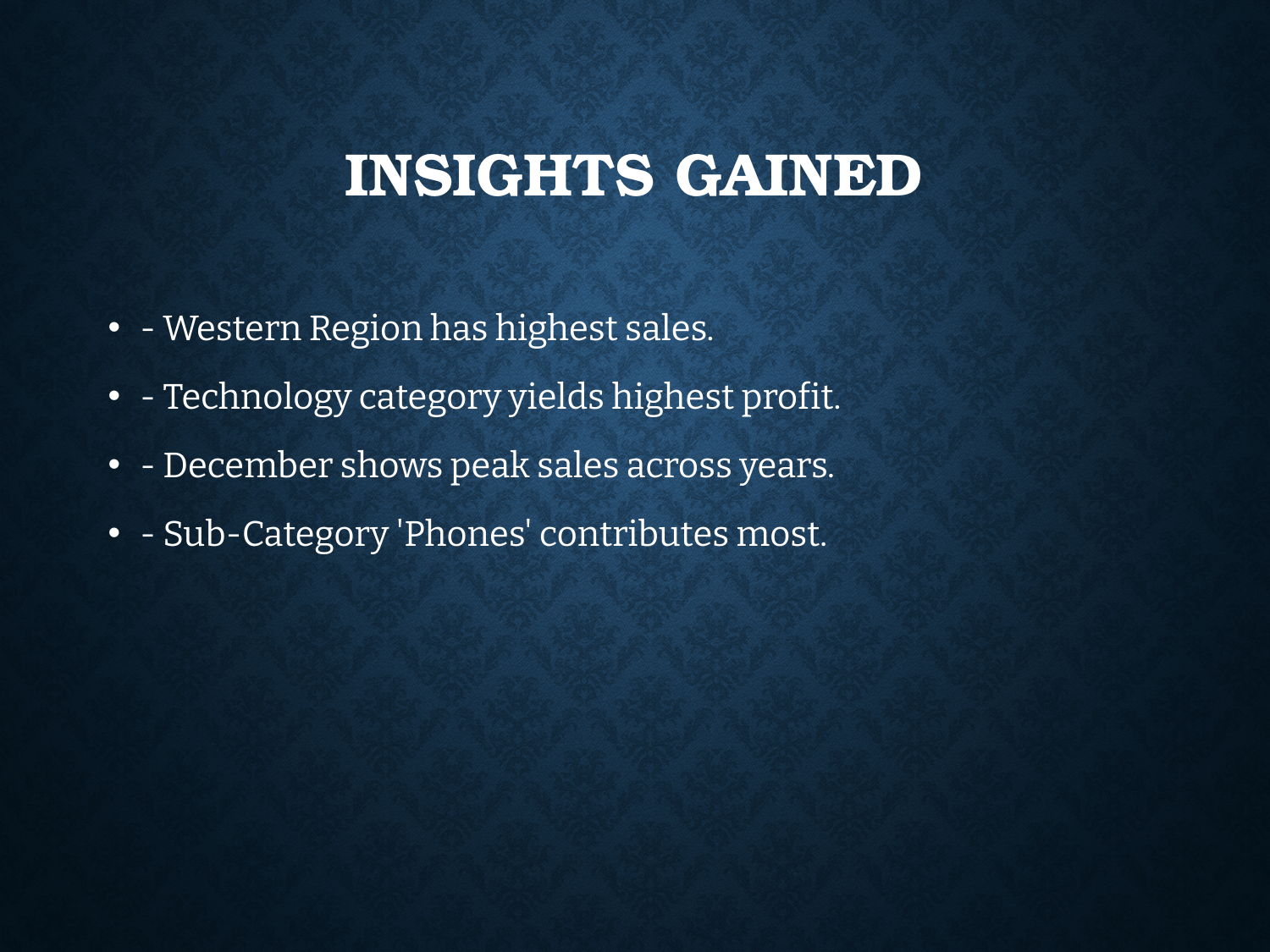

# Insights Gained
- Western Region has highest sales.
- Technology category yields highest profit.
- December shows peak sales across years.
- Sub-Category 'Phones' contributes most.